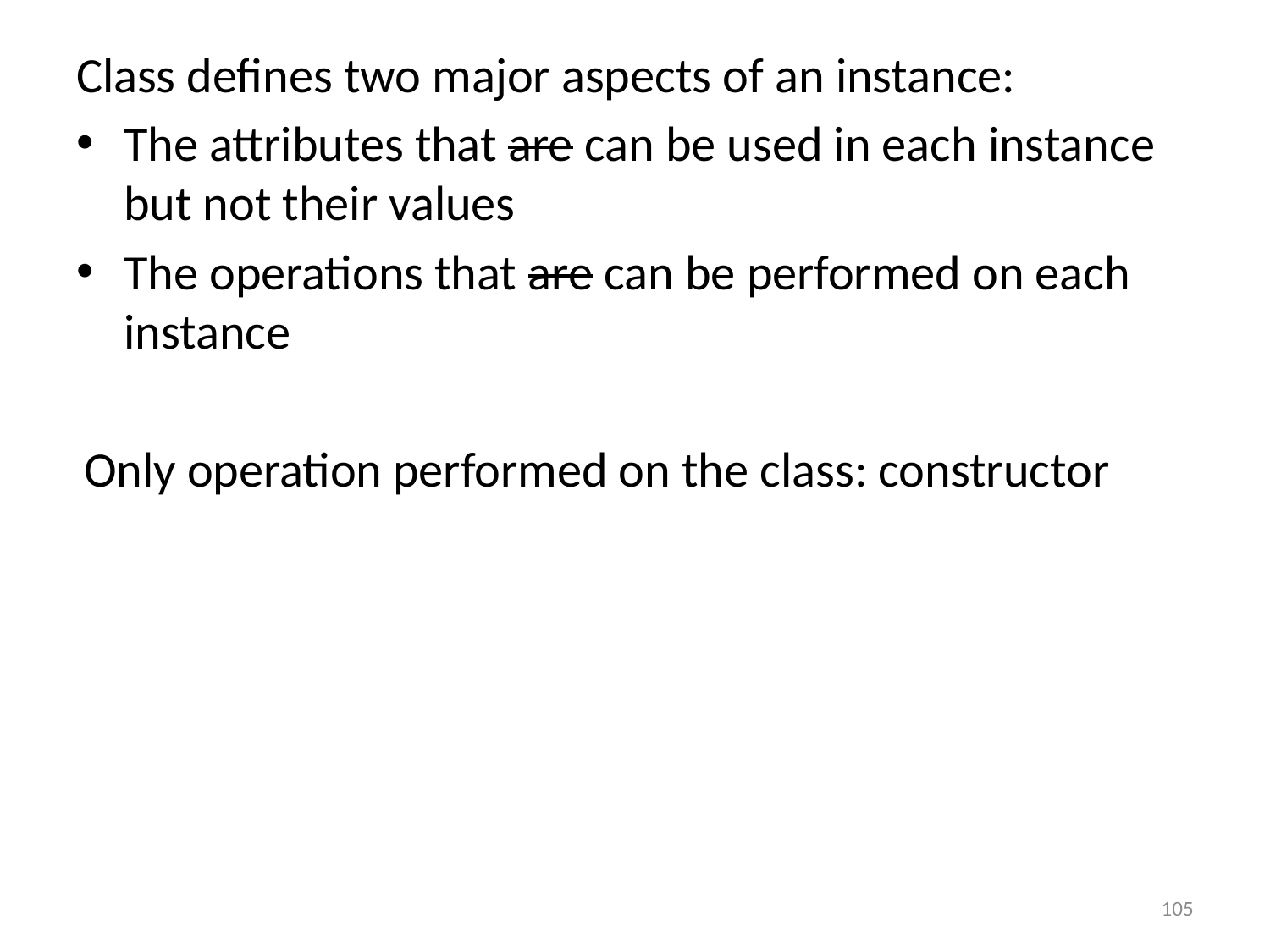

Class defines two major aspects of an instance:
The attributes that are can be used in each instance but not their values
The operations that are can be performed on each instance

Only operation performed on the class: constructor, selected do bindings, static methods

105